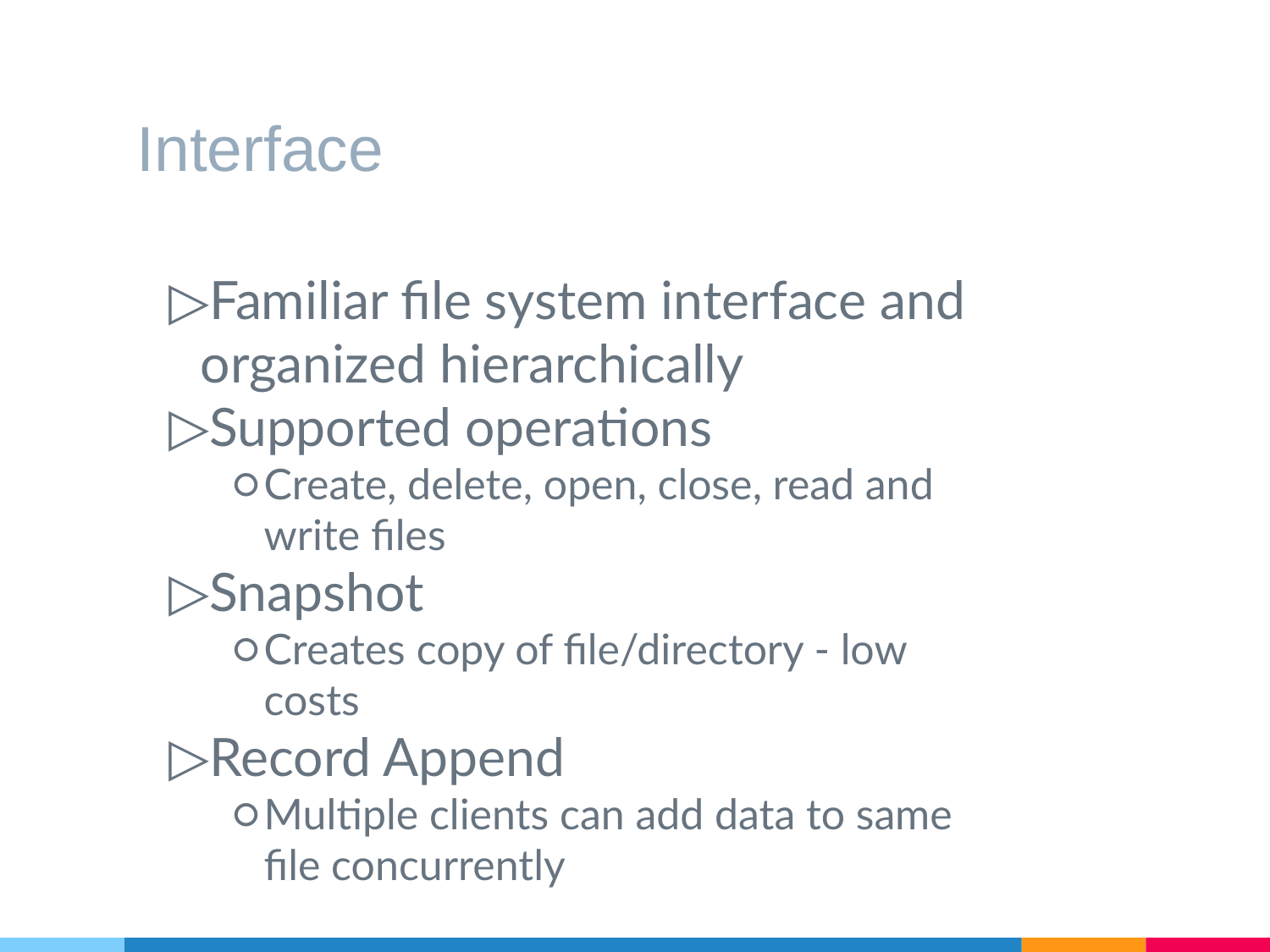

# Interface
Familiar file system interface and organized hierarchically
Supported operations
Create, delete, open, close, read and write files
Snapshot
Creates copy of file/directory - low costs
Record Append
Multiple clients can add data to same file concurrently